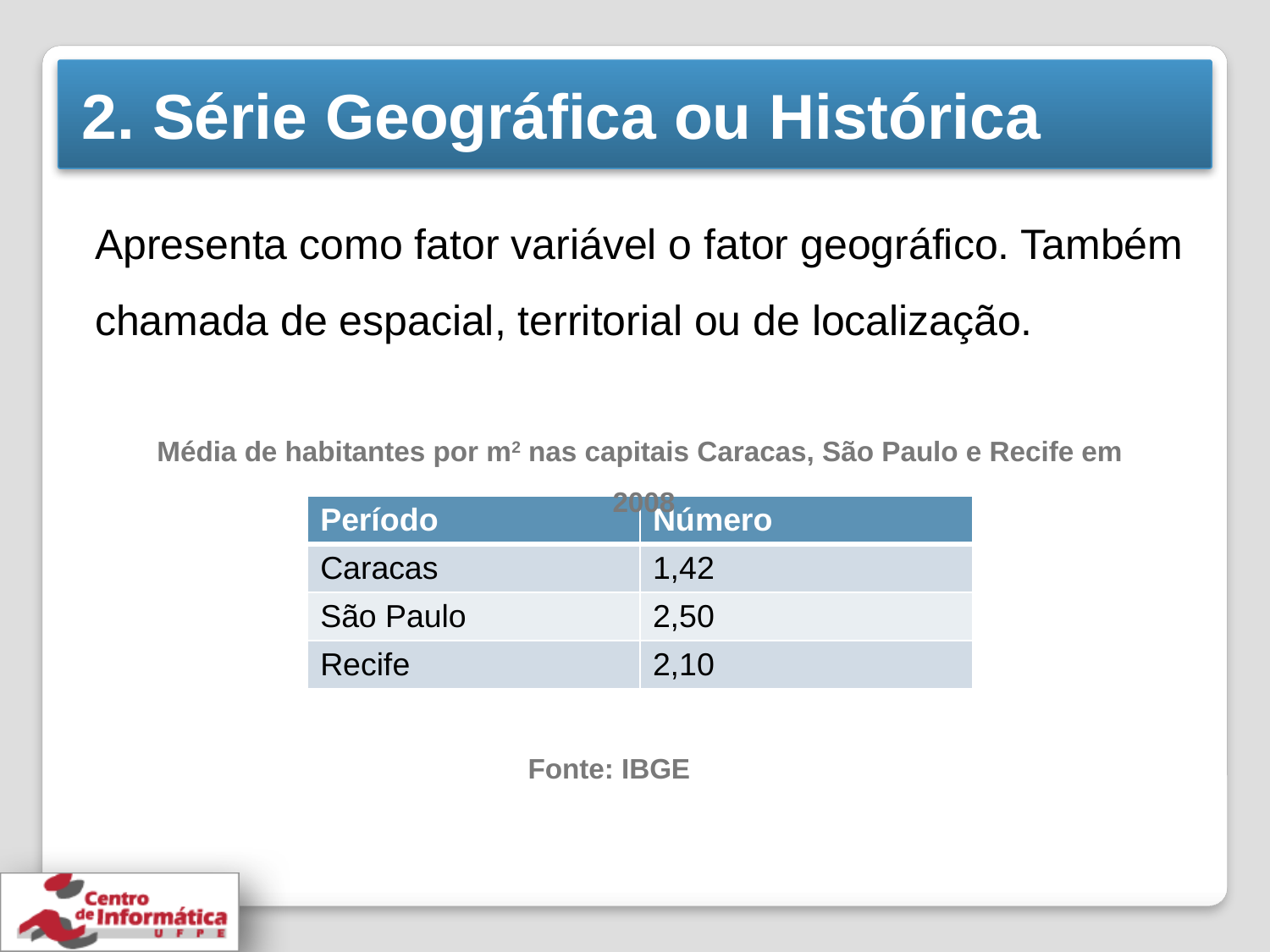

# 2. Série Geográfica ou Histórica
Apresenta como fator variável o fator geográfico. Também chamada de espacial, territorial ou de localização.
Média de habitantes por m2 nas capitais Caracas, São Paulo e Recife em  2008
| Período | Número |
| --- | --- |
| Caracas | 1,42 |
| São Paulo | 2,50 |
| Recife | 2,10 |
Fonte: IBGE